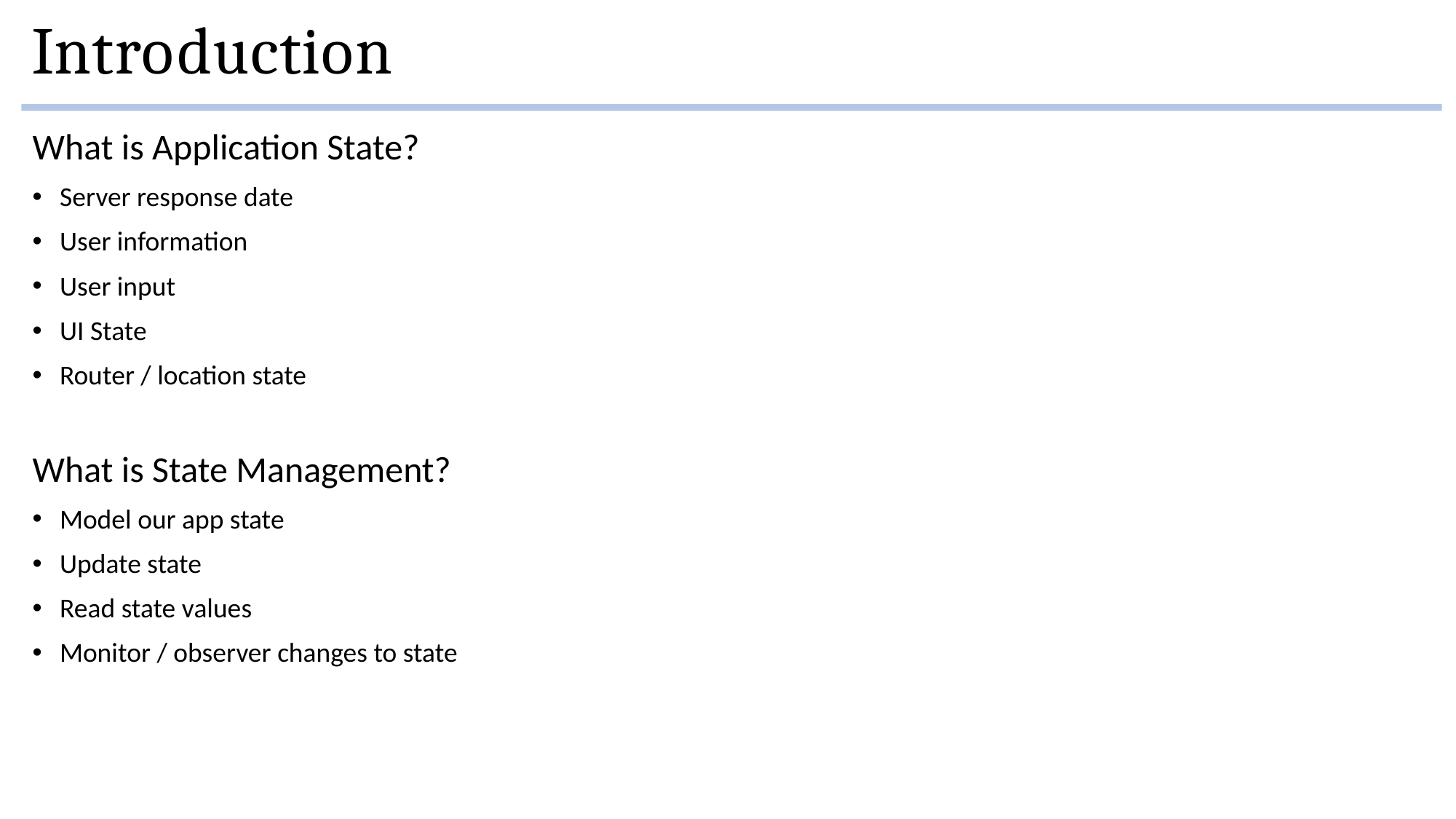

# Introduction

What is Application State?
Server response date
User information
User input
UI State
Router / location state

What is State Management?
Model our app state
Update state
Read state values
Monitor / observer changes to state